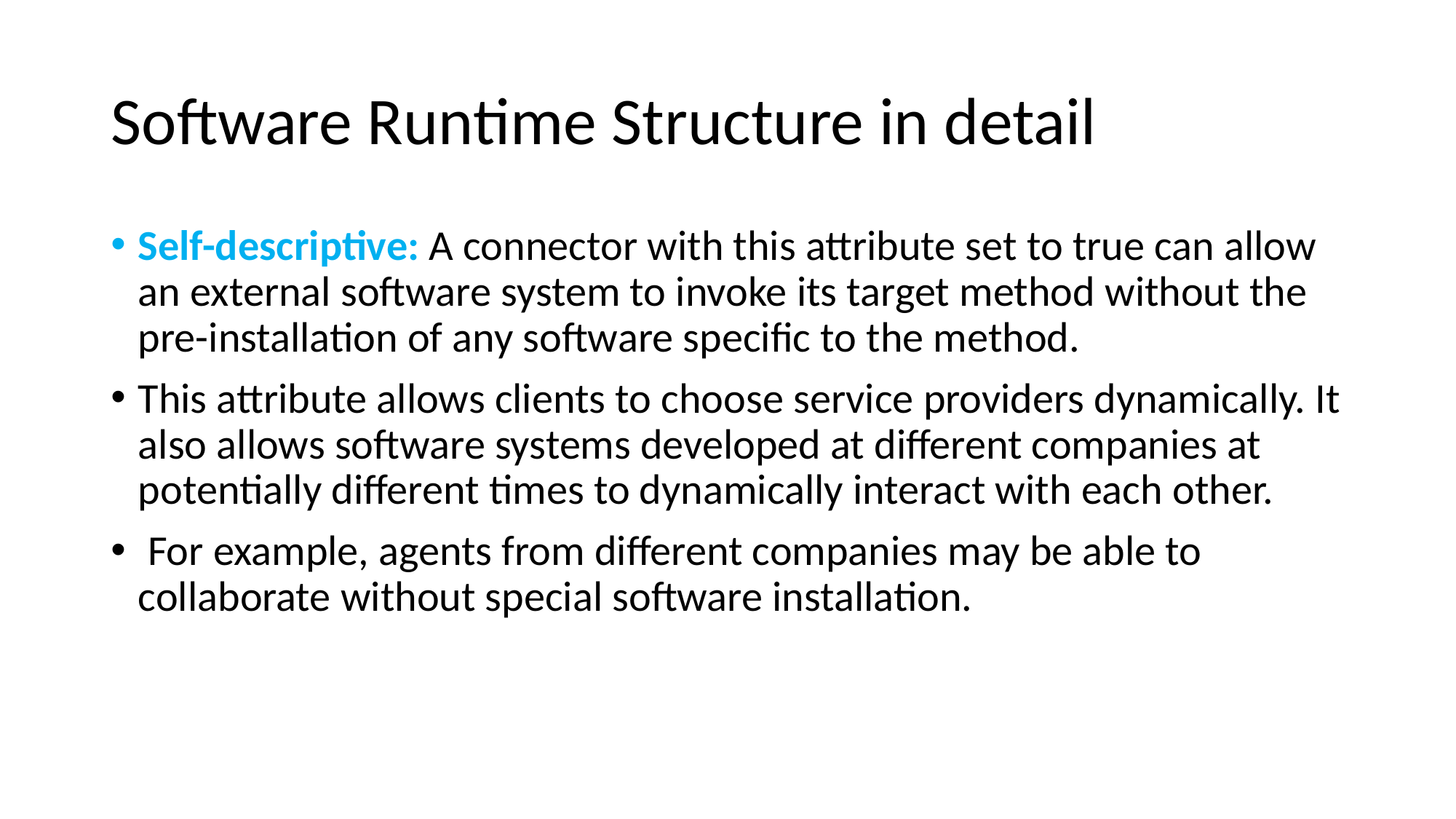

# Software Runtime Structure in detail
Self-descriptive: A connector with this attribute set to true can allow an external software system to invoke its target method without the pre-installation of any software specific to the method.
This attribute allows clients to choose service providers dynamically. It also allows software systems developed at different companies at potentially different times to dynamically interact with each other.
 For example, agents from different companies may be able to collaborate without special software installation.